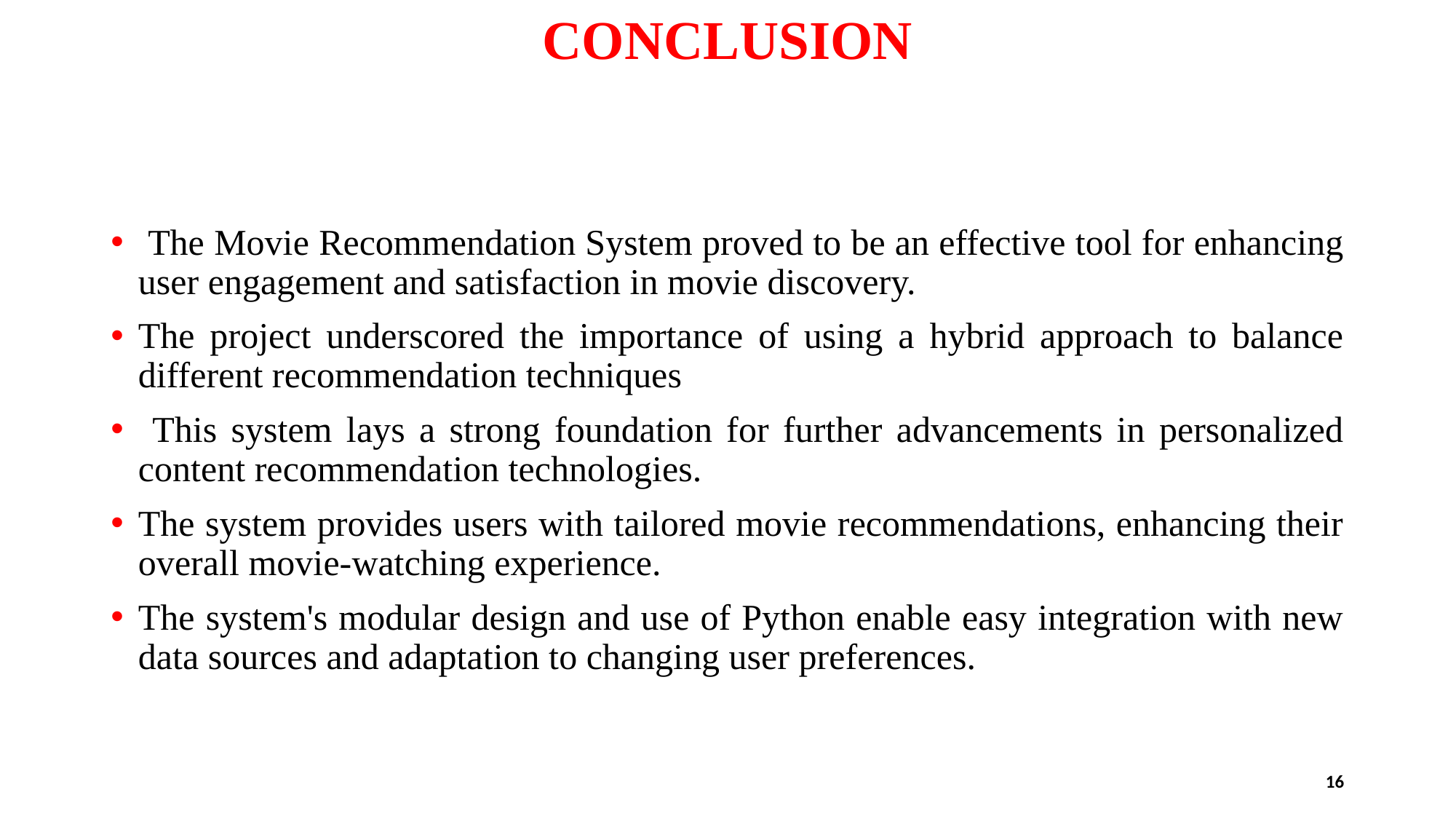

# CONCLUSION
 The Movie Recommendation System proved to be an effective tool for enhancing user engagement and satisfaction in movie discovery.
The project underscored the importance of using a hybrid approach to balance different recommendation techniques
 This system lays a strong foundation for further advancements in personalized content recommendation technologies.
The system provides users with tailored movie recommendations, enhancing their overall movie-watching experience.
The system's modular design and use of Python enable easy integration with new data sources and adaptation to changing user preferences.
16